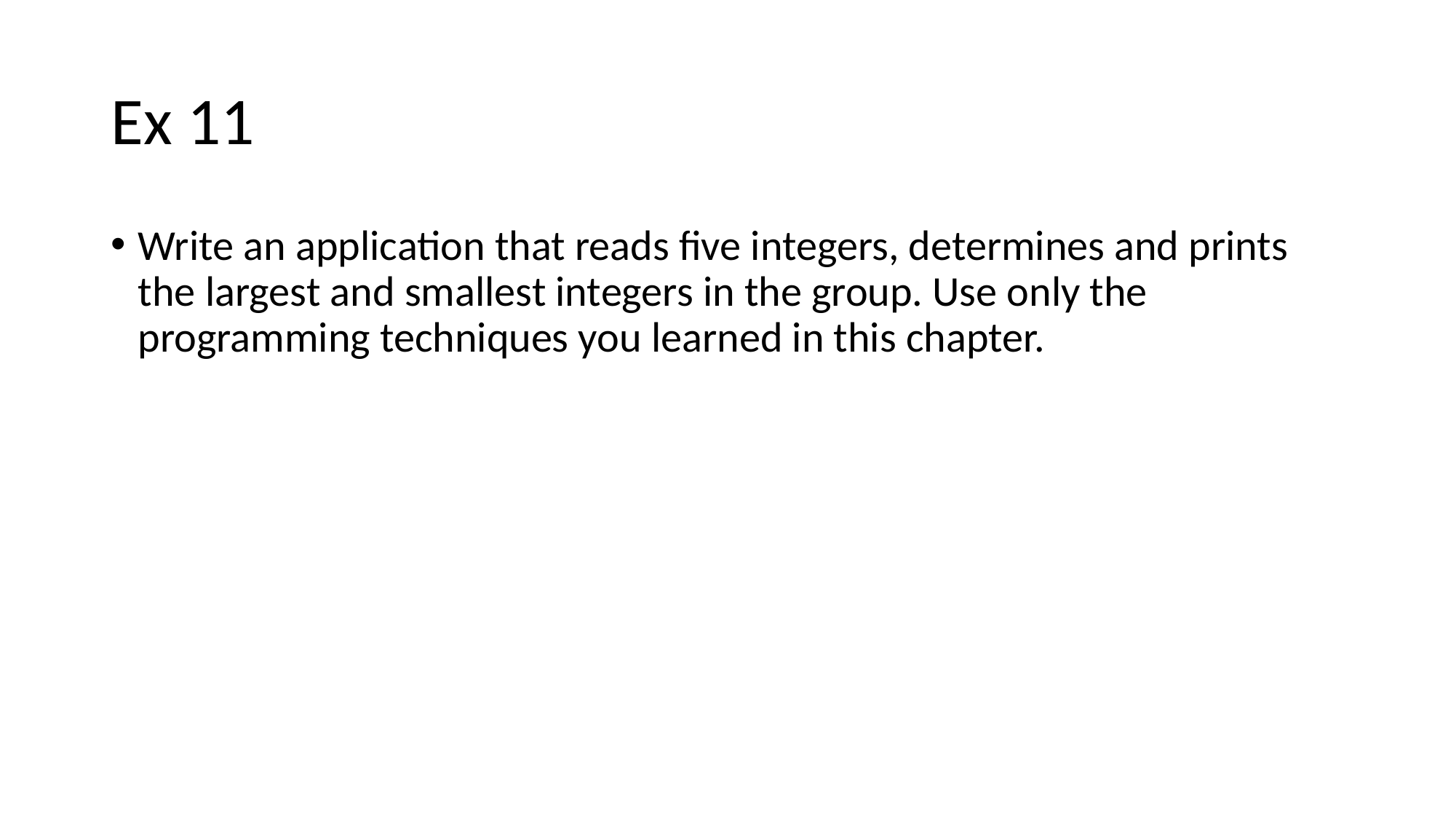

# Ex 11
Write an application that reads five integers, determines and prints the largest and smallest integers in the group. Use only the programming techniques you learned in this chapter.